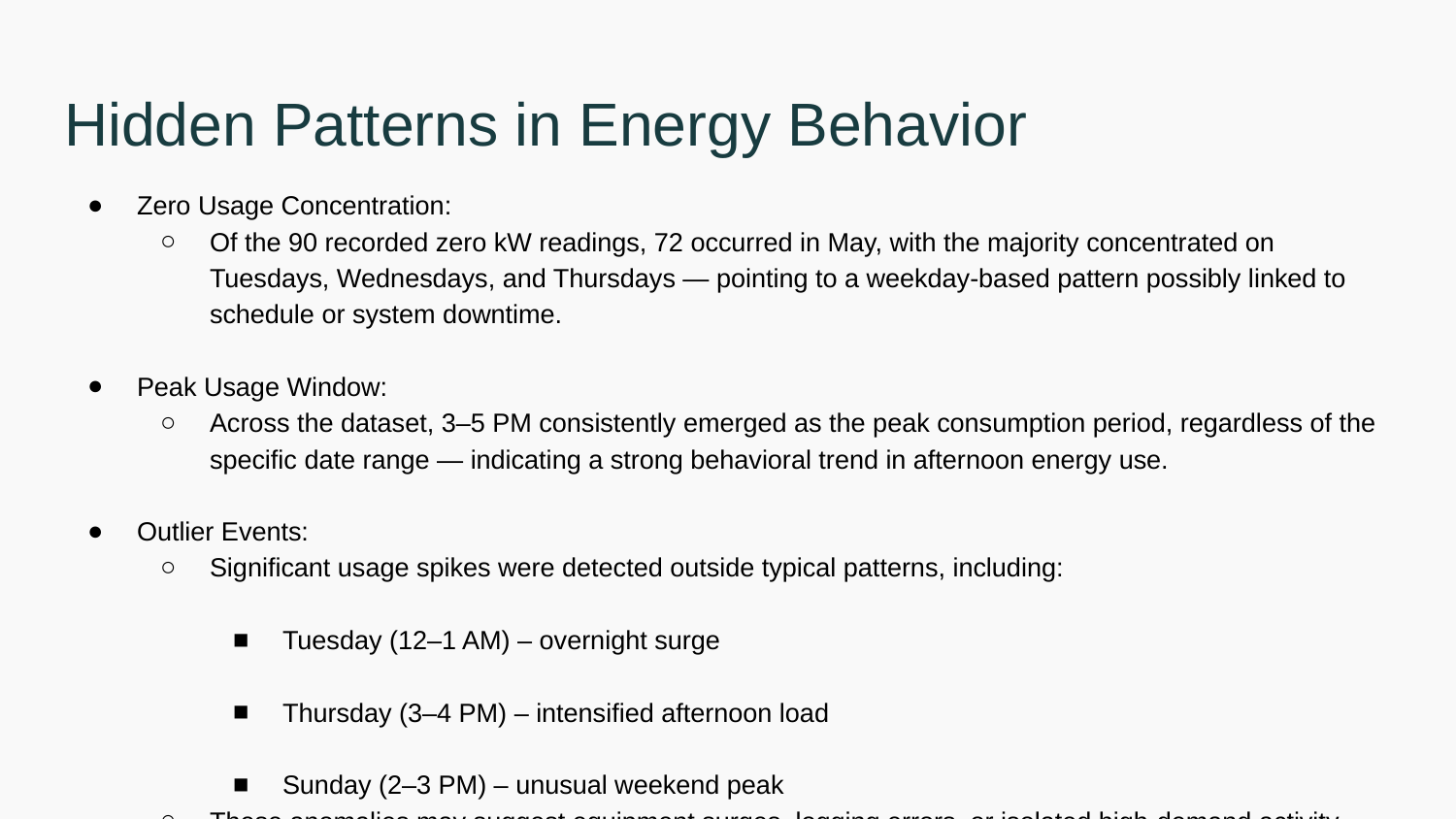

# Hidden Patterns in Energy Behavior
Zero Usage Concentration:
Of the 90 recorded zero kW readings, 72 occurred in May, with the majority concentrated on Tuesdays, Wednesdays, and Thursdays — pointing to a weekday-based pattern possibly linked to schedule or system downtime.
Peak Usage Window:
Across the dataset, 3–5 PM consistently emerged as the peak consumption period, regardless of the specific date range — indicating a strong behavioral trend in afternoon energy use.
Outlier Events:
Significant usage spikes were detected outside typical patterns, including:
Tuesday (12–1 AM) – overnight surge
Thursday (3–4 PM) – intensified afternoon load
Sunday (2–3 PM) – unusual weekend peak
These anomalies may suggest equipment surges, logging errors, or isolated high-demand activity.